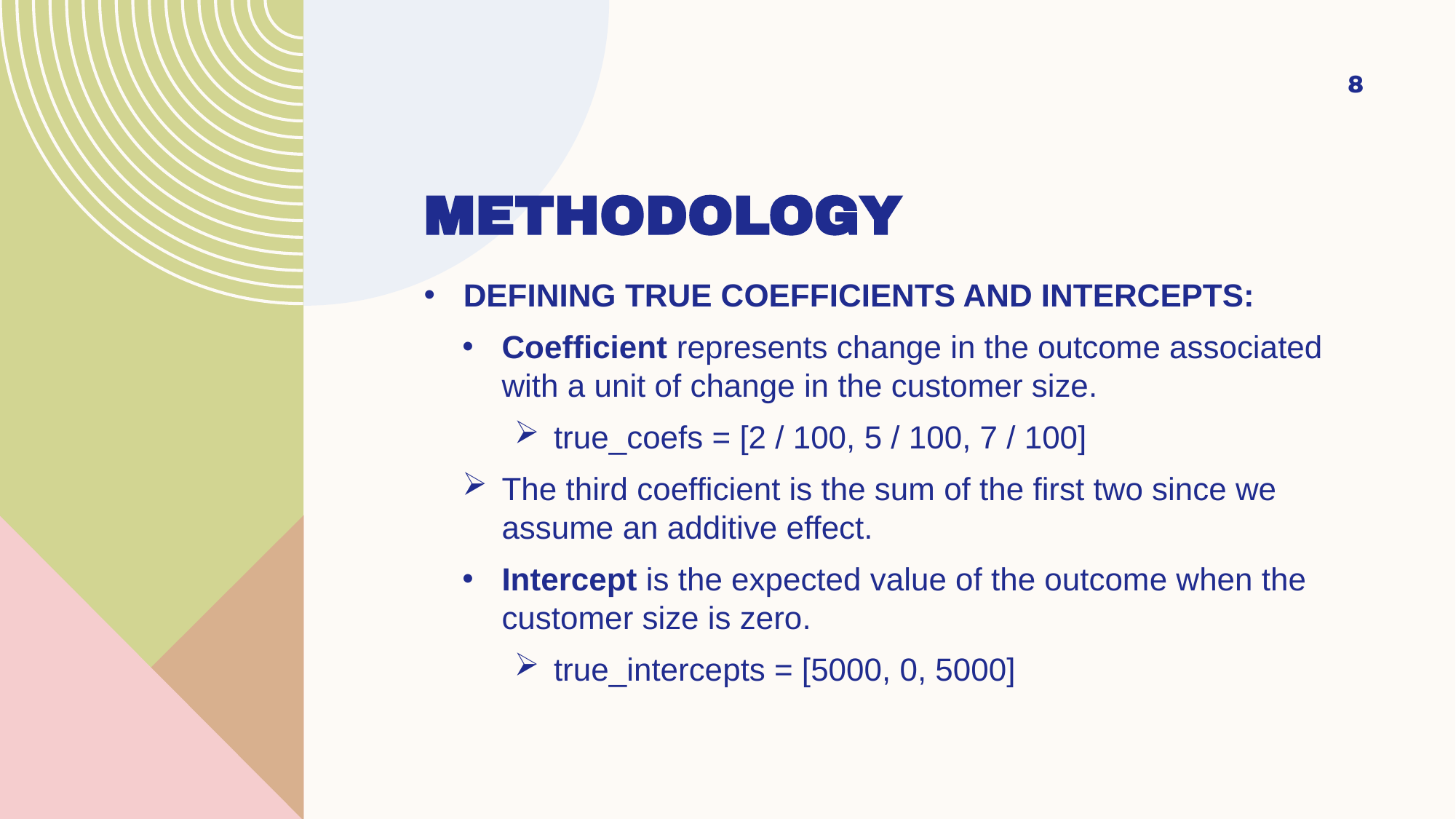

8
# METHODOLOGY
DEFINING TRUE COEFFICIENTS AND INTERCEPTS:
Coefficient represents change in the outcome associated with a unit of change in the customer size.
true_coefs = [2 / 100, 5 / 100, 7 / 100]
The third coefficient is the sum of the first two since we assume an additive effect.
Intercept is the expected value of the outcome when the customer size is zero.
true_intercepts = [5000, 0, 5000]